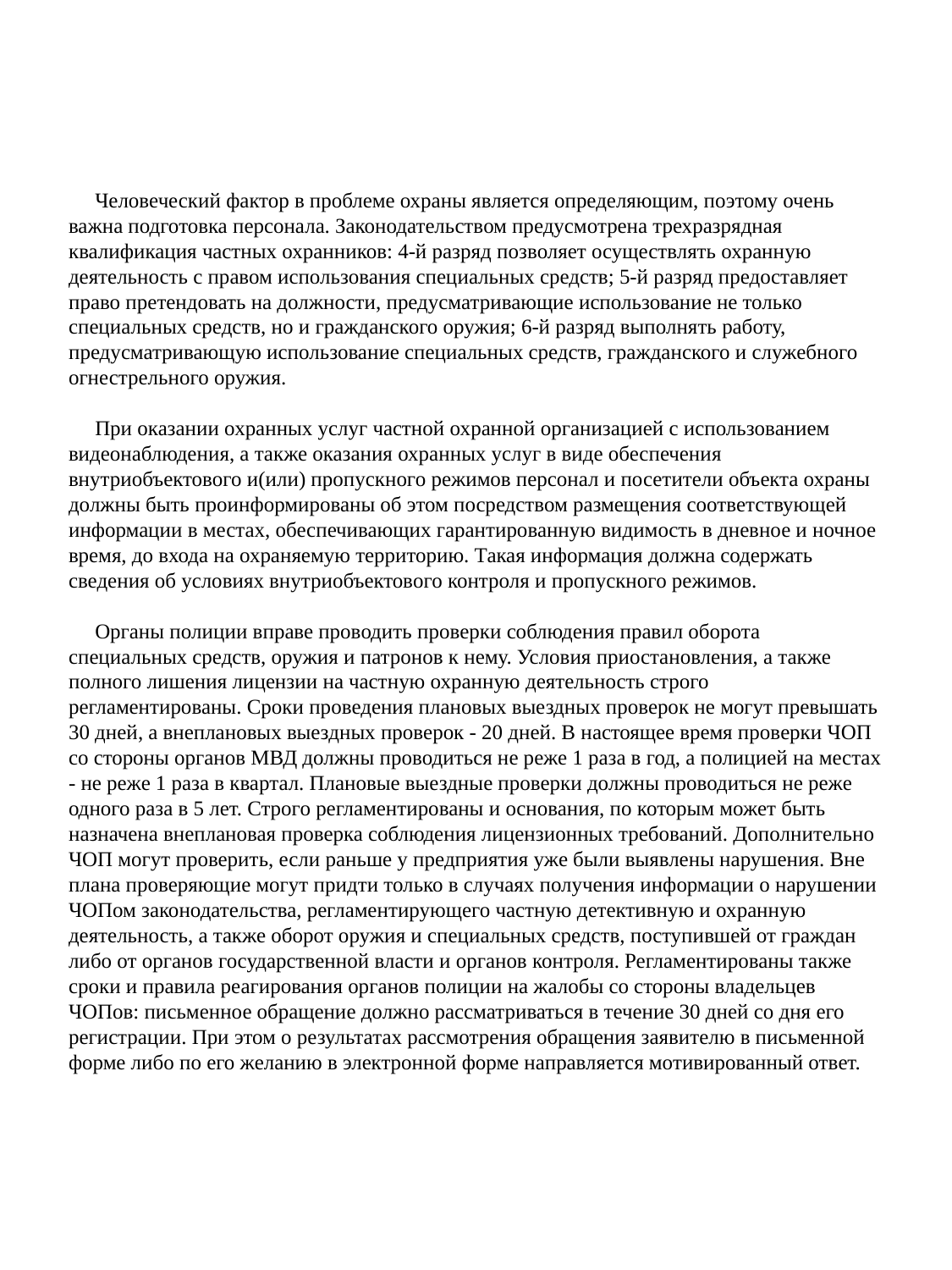

Человеческий фактор в проблеме охраны является определяющим, поэтому очень важна подготовка персонала. Законодательством предусмотрена трехразрядная квалификация частных охранников: 4-й разряд позволяет осуществлять охранную деятельность с правом использования специальных средств; 5-й разряд предоставляет право претендовать на должности, предусматривающие использование не только специальных средств, но и гражданского оружия; 6-й разряд выполнять работу, предусматривающую использование специальных средств, гражданского и служебного огнестрельного оружия.

     При оказании охранных услуг частной охранной организацией с использованием видеонаблюдения, а также оказания охранных услуг в виде обеспечения внутриобъектового и(или) пропускного режимов персонал и посетители объекта охраны должны быть проинформированы об этом посредством размещения соответствующей информации в местах, обеспечивающих гарантированную видимость в дневное и ночное время, до входа на охраняемую территорию. Такая информация должна содержать сведения об условиях внутриобъектового контроля и пропускного режимов.

     Органы полиции вправе проводить проверки соблюдения правил оборота специальных средств, оружия и патронов к нему. Условия приостановления, а также  полного лишения лицензии на частную охранную деятельность строго регламентированы. Сроки проведения плановых выездных проверок не могут превышать 30 дней, а внеплановых выездных проверок - 20 дней. В настоящее время проверки ЧОП со стороны органов МВД должны проводиться не реже 1 раза в год, а полицией на местах - не реже 1 раза в квартал. Плановые выездные проверки должны проводиться не реже одного раза в 5 лет. Строго регламентированы и основания, по которым может быть назначена внеплановая проверка соблюдения лицензионных требований. Дополнительно ЧОП могут проверить, если раньше у предприятия уже были выявлены нарушения. Вне плана проверяющие могут придти только в случаях получения информации о нарушении ЧОПом законодательства, регламентирующего частную детективную и охранную деятельность, а также оборот оружия и специальных средств, поступившей от граждан либо от органов государственной власти и органов контроля. Регламентированы также сроки и правила реагирования органов полиции на жалобы со стороны владельцев ЧОПов: письменное обращение должно рассматриваться в течение 30 дней со дня его регистрации. При этом о результатах рассмотрения обращения заявителю в письменной форме либо по его желанию в электронной форме направляется мотивированный ответ.